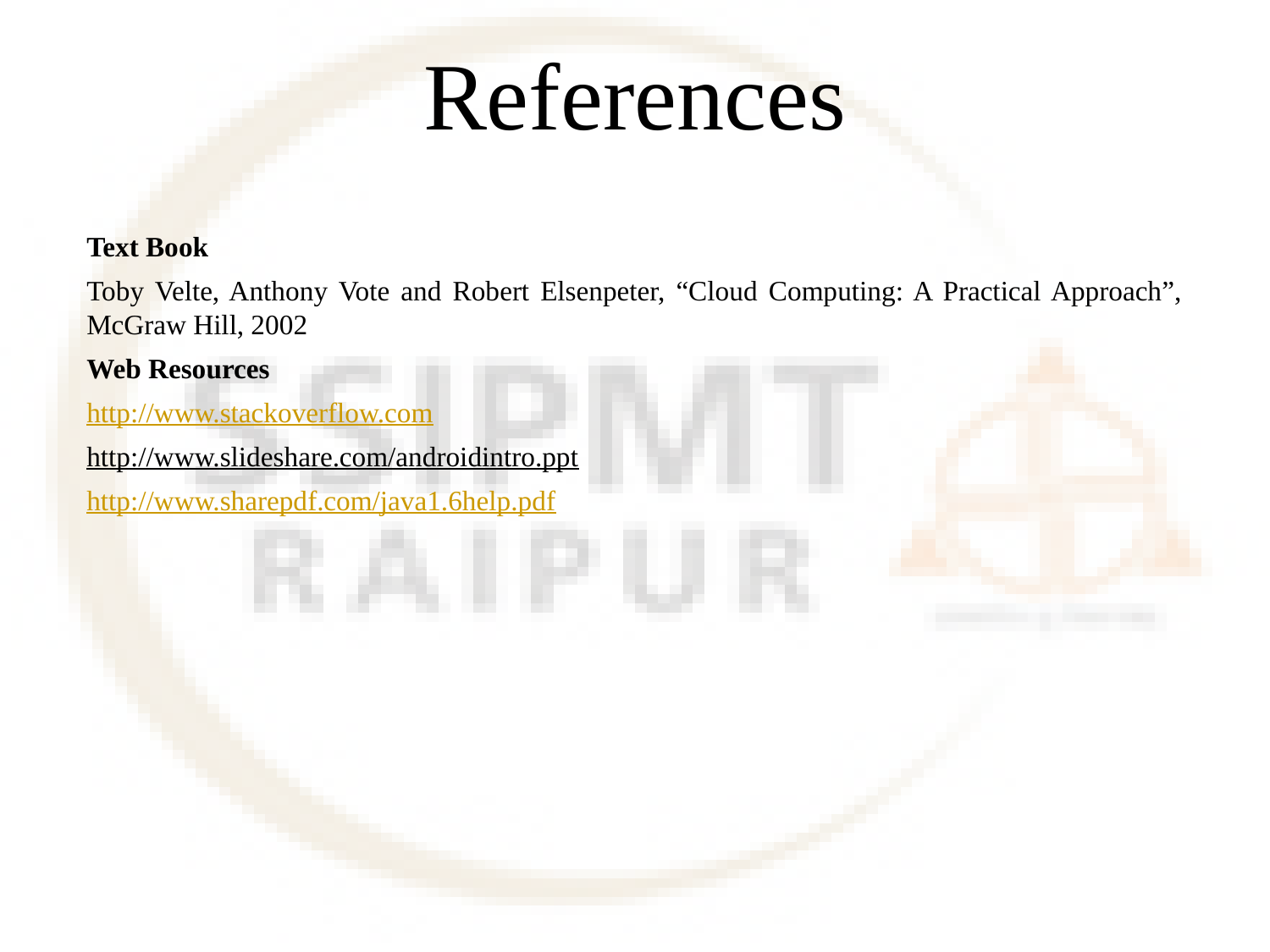

# References
Text Book
Toby Velte, Anthony Vote and Robert Elsenpeter, “Cloud Computing: A Practical Approach”, McGraw Hill, 2002
Web Resources
http://www.stackoverflow.com
http://www.slideshare.com/androidintro.ppt
http://www.sharepdf.com/java1.6help.pdf